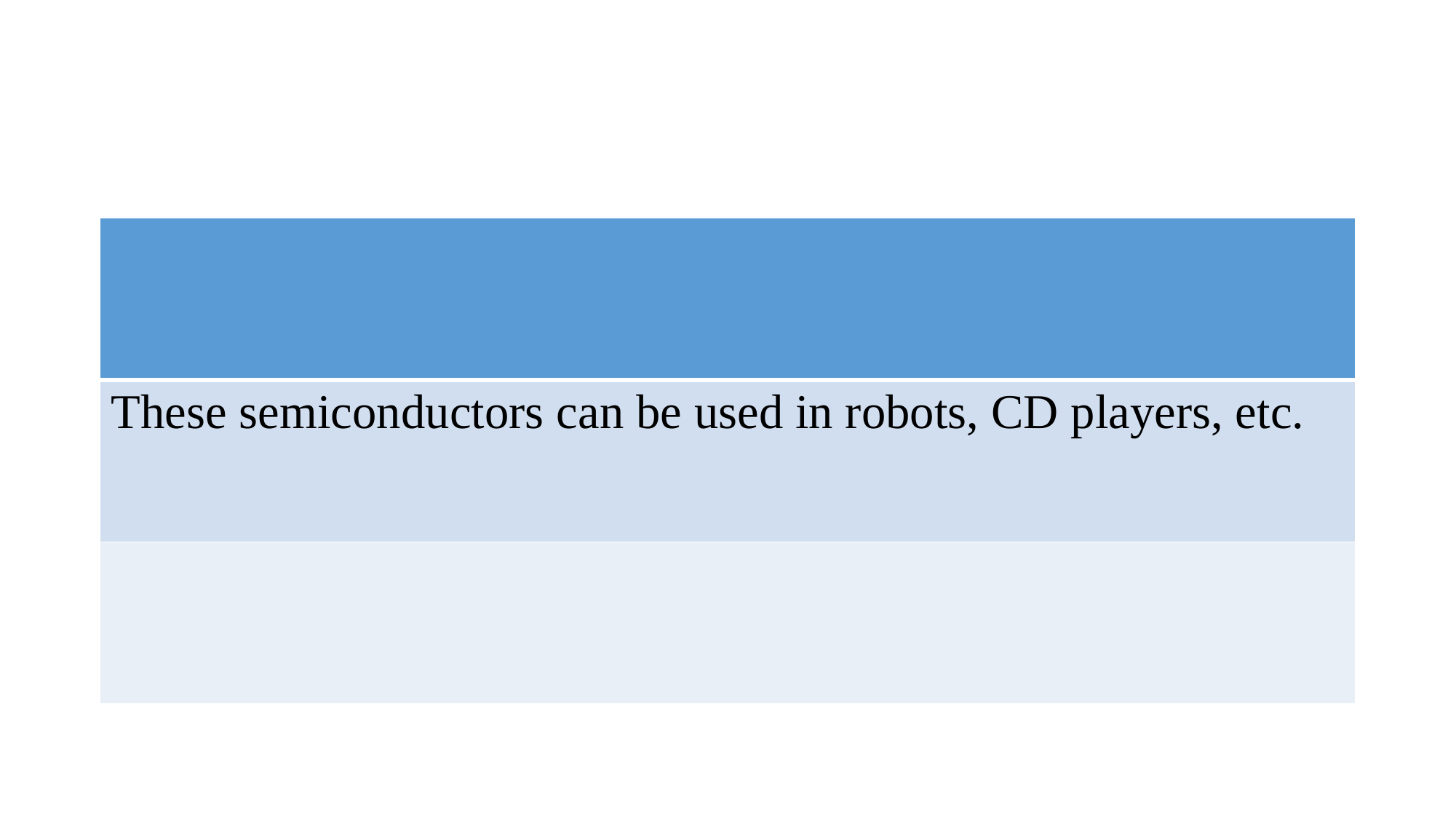

#

|  |
| --- |
| These semiconductors can be used in robots, CD players, etc. |
|  |